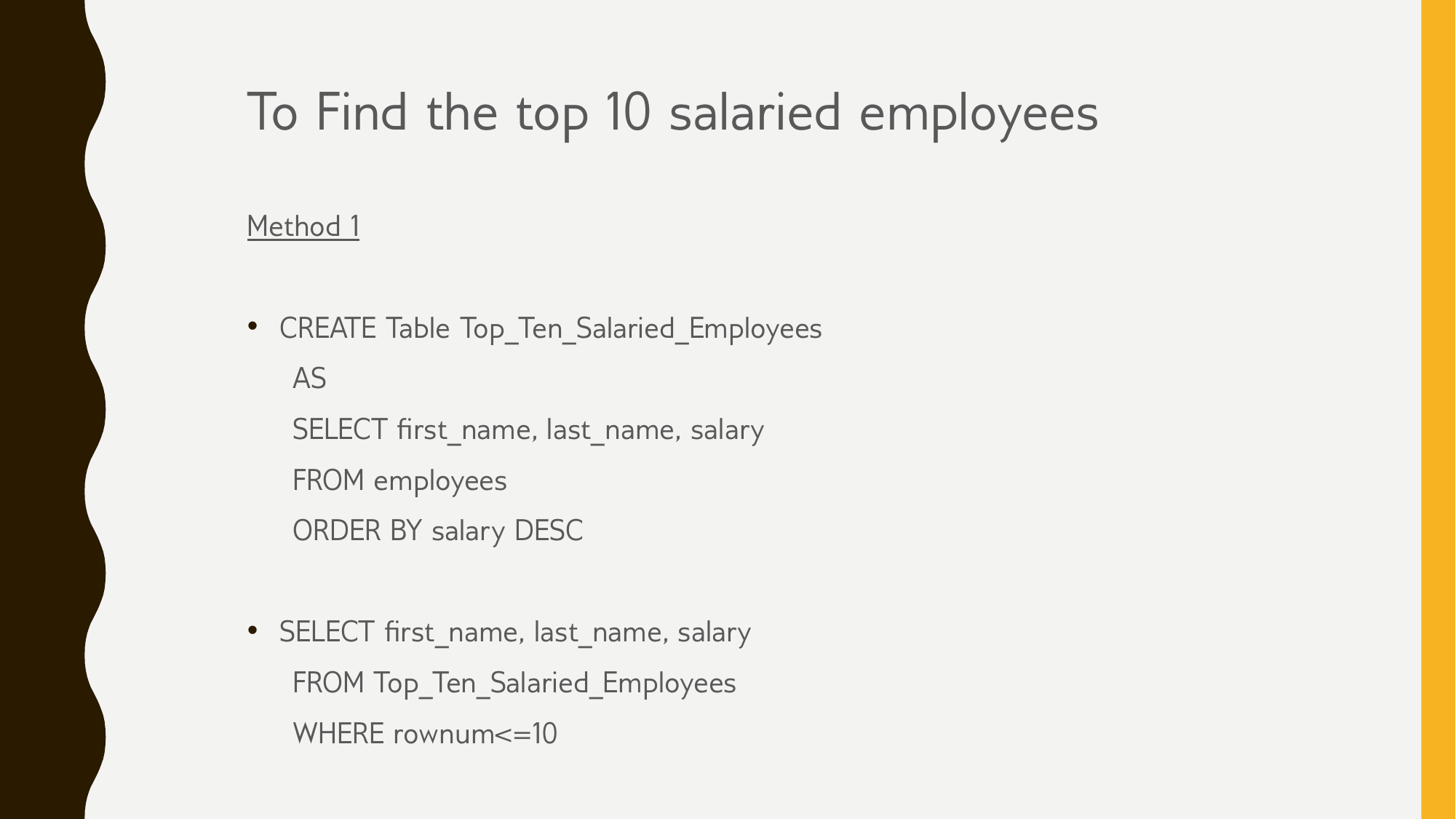

To Find the top 10 salaried employees

Method 1

CREATE Table Top_Ten_Salaried_Employees
     AS
     SELECT first_name, last_name, salary
     FROM employees
     ORDER BY salary DESC

SELECT first_name, last_name, salary
     FROM Top_Ten_Salaried_Employees
     WHERE rownum<=10